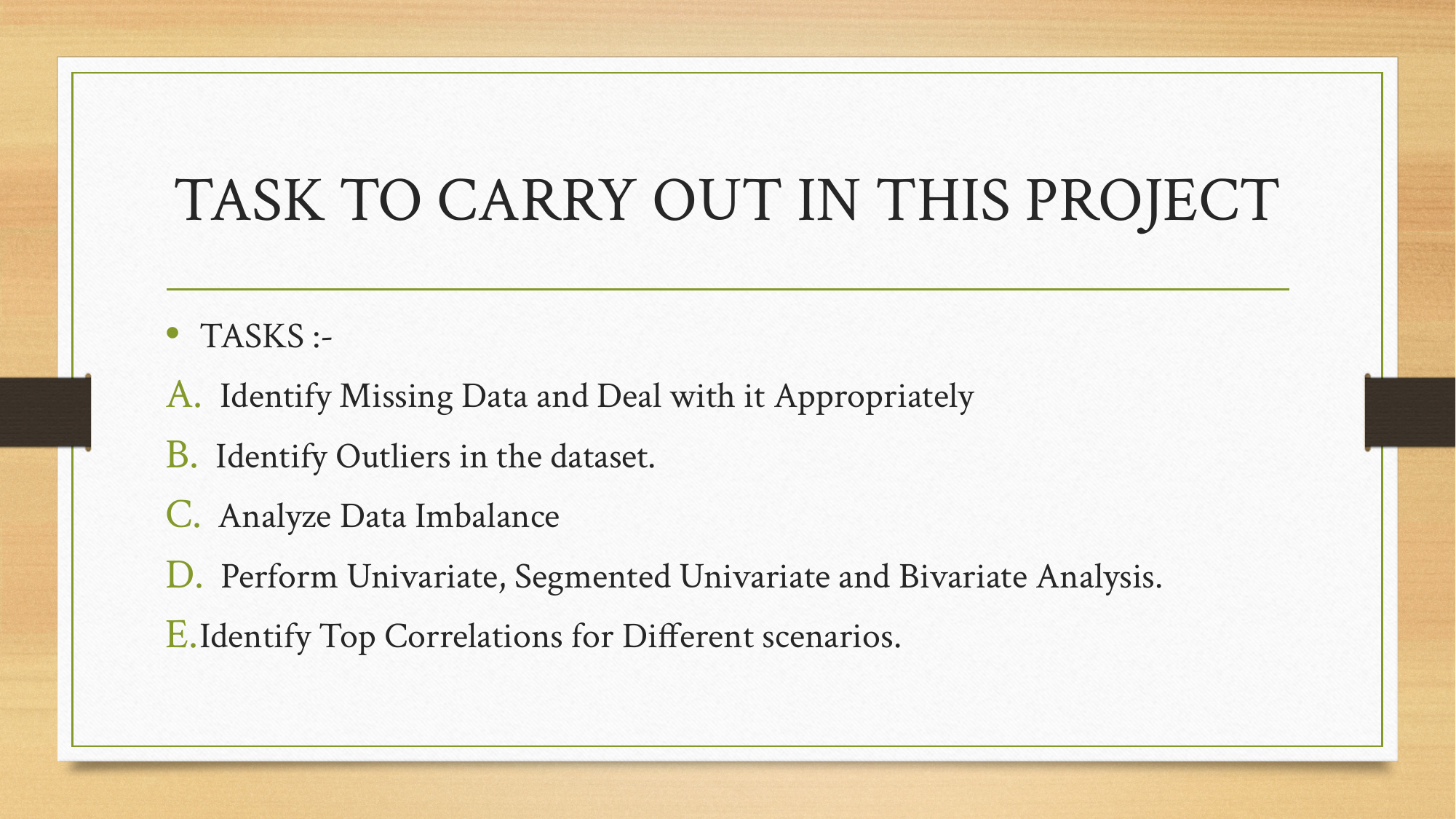

# TASK TO CARRY OUT IN THIS PROJECT
TASKS :-
Identify Missing Data and Deal with it Appropriately
  Identify Outliers in the dataset.
  Analyze Data Imbalance
  Perform Univariate, Segmented Univariate and Bivariate Analysis.
Identify Top Correlations for Different scenarios.